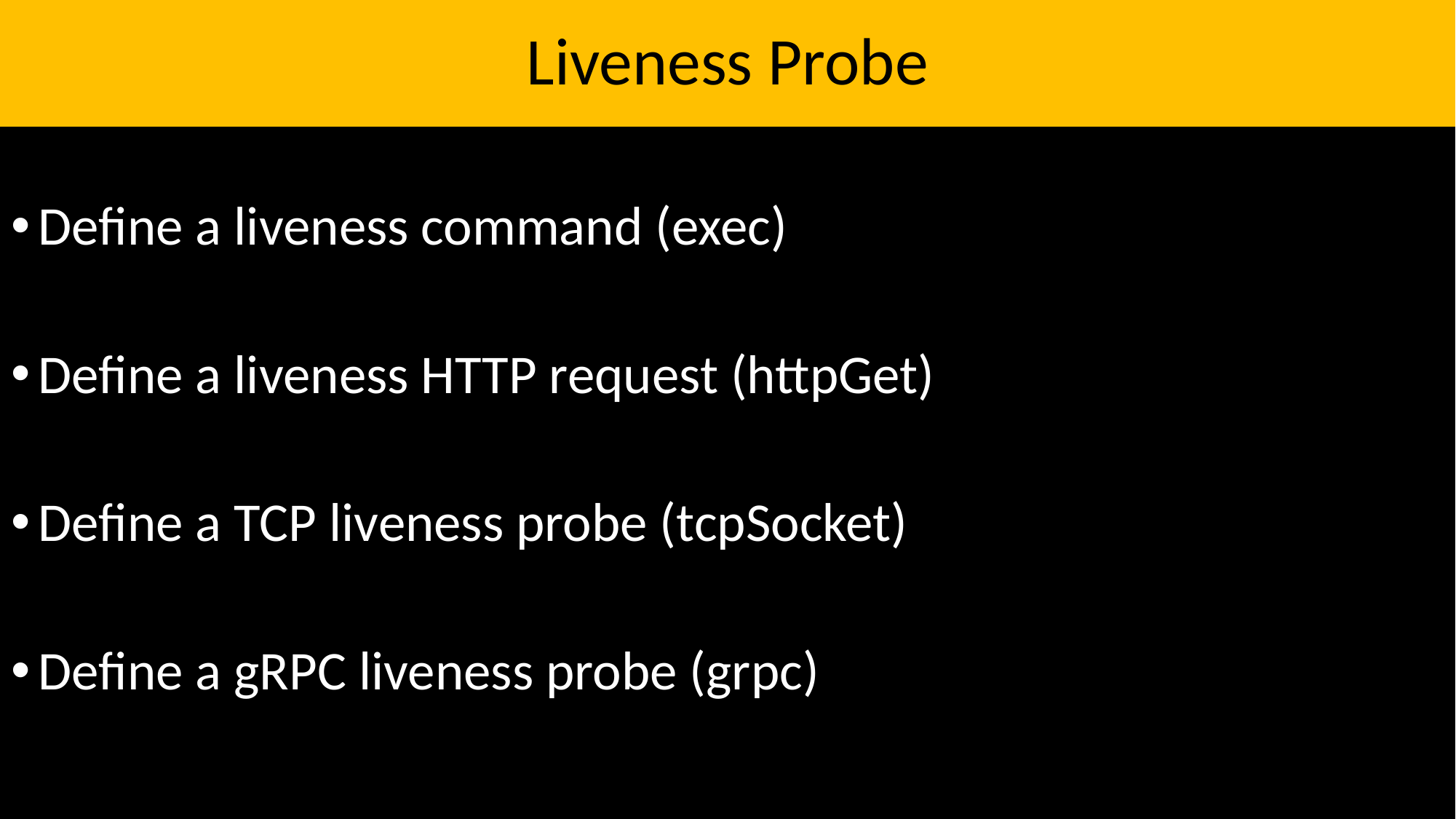

# Liveness Probe

Define a liveness command (exec)

Define a liveness HTTP request (httpGet)

Define a TCP liveness probe (tcpSocket)

Define a gRPC liveness probe (grpc)